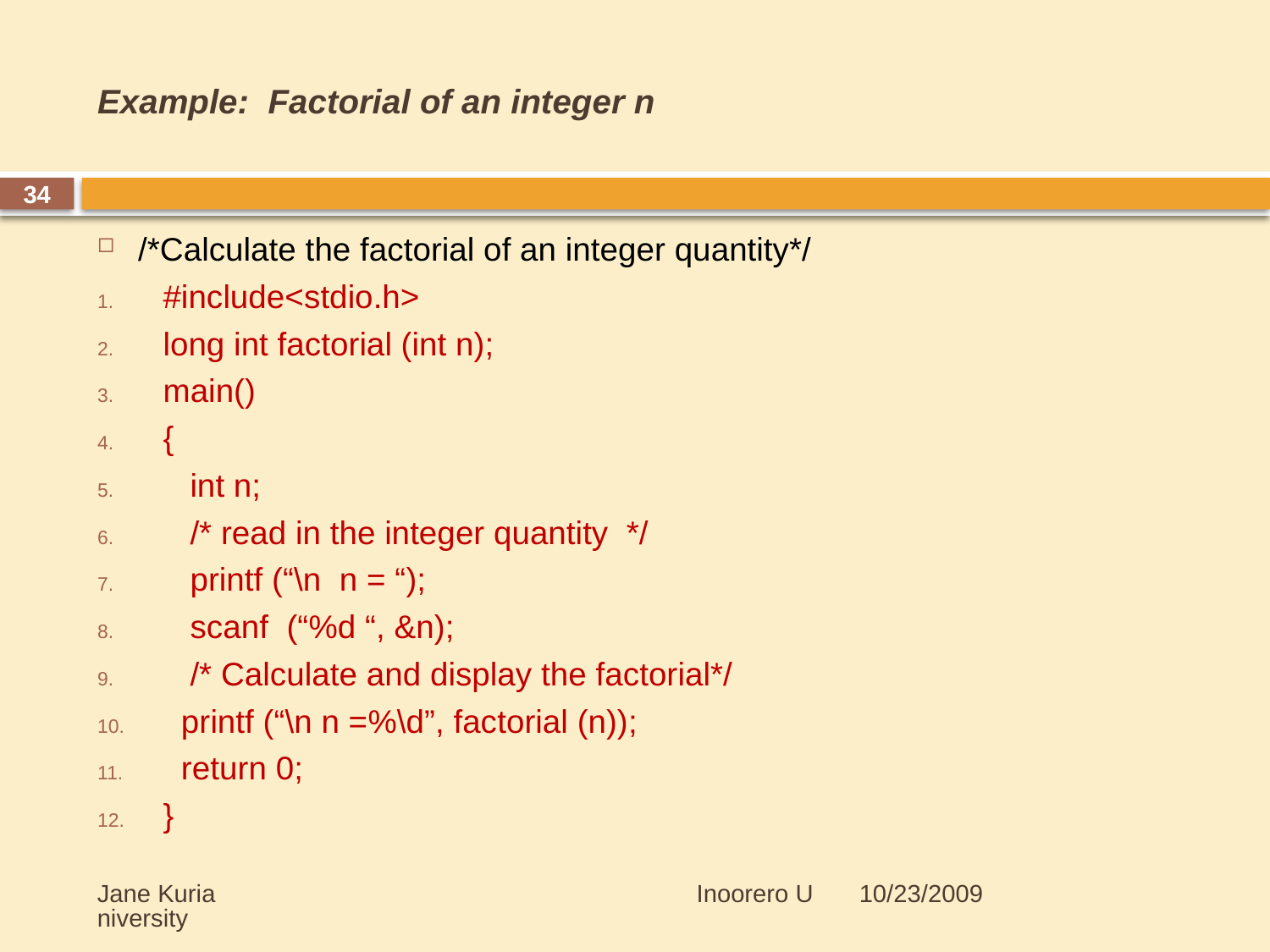

# Example:  Factorial of an integer n
34
/*Calculate the factorial of an integer quantity*/
#include<stdio.h>
long int factorial (int n);
main()
{
   int n;
   /* read in the integer quantity  */
   printf (“\n  n = “);
   scanf  (“%d “, &n);
   /* Calculate and display the factorial*/
  printf (“\n n =%\d”, factorial (n));
  return 0;
}

Jane Kuria                                                                     Inoorero University
10/23/2009